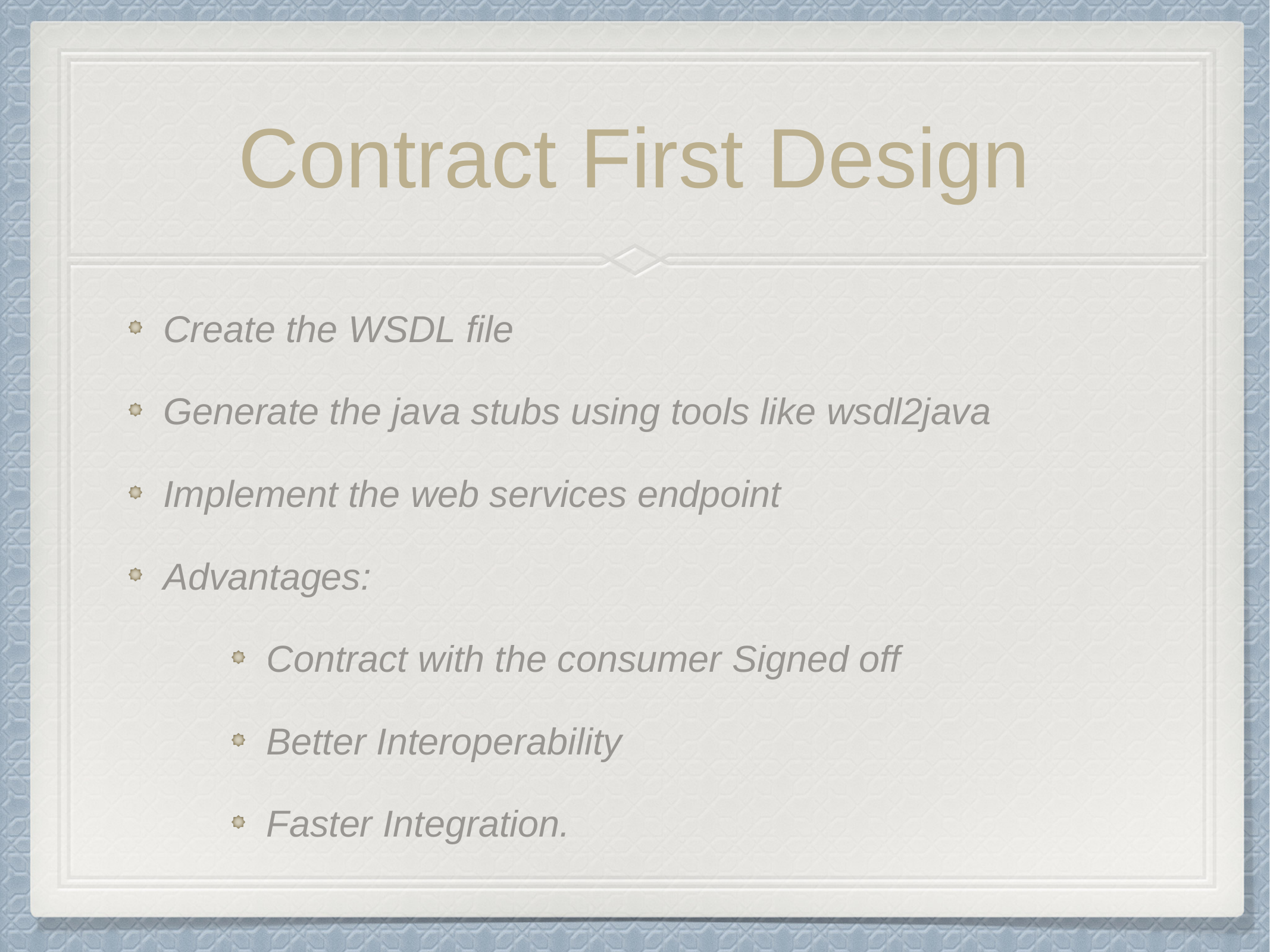

# Contract First Design
Create the WSDL file
Generate the java stubs using tools like wsdl2java
Implement the web services endpoint
Advantages:
Contract with the consumer Signed off
Better Interoperability
Faster Integration.